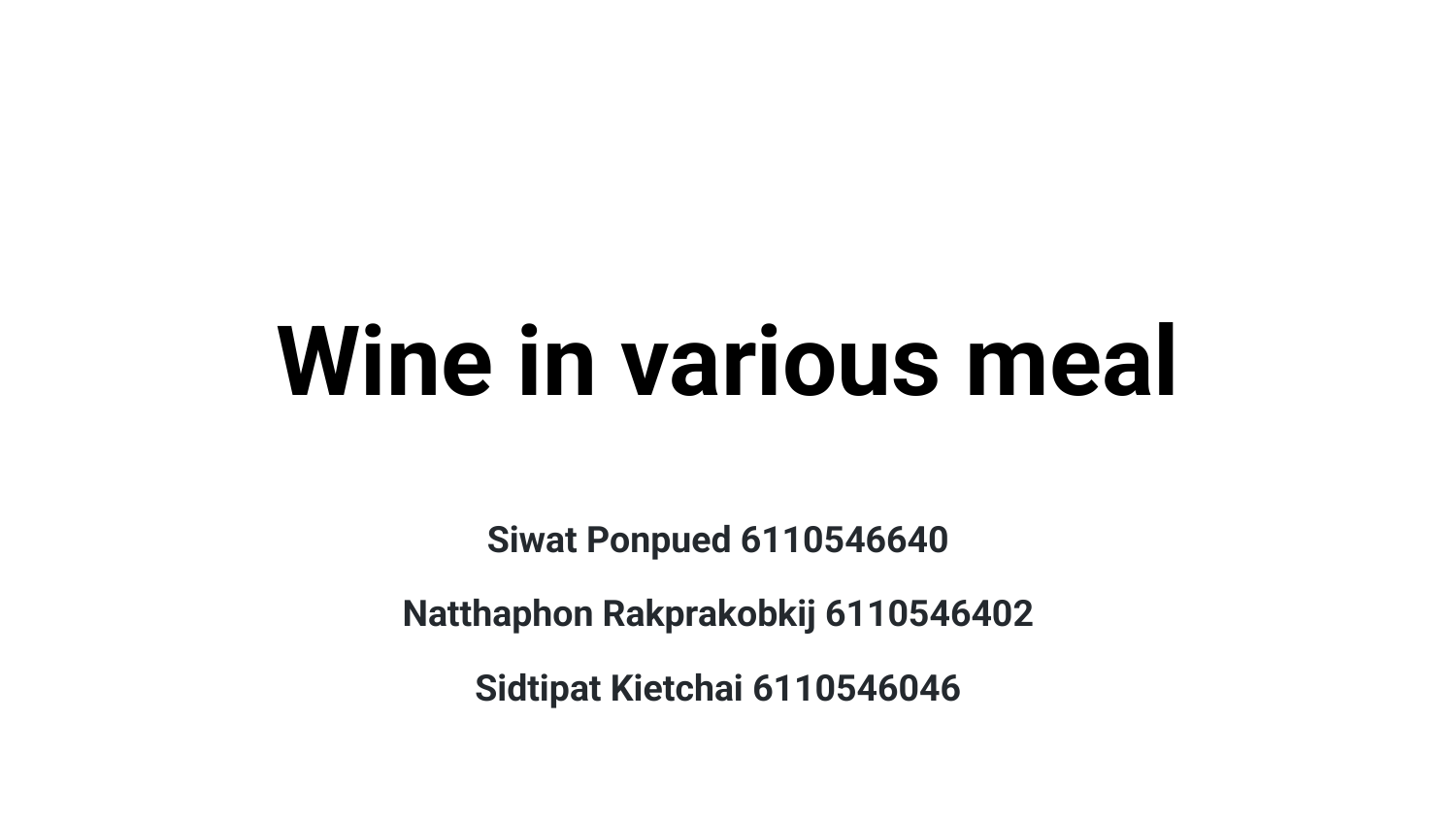

# Wine in various meal

Siwat Ponpued 6110546640
Natthaphon Rakprakobkij 6110546402
Sidtipat Kietchai 6110546046